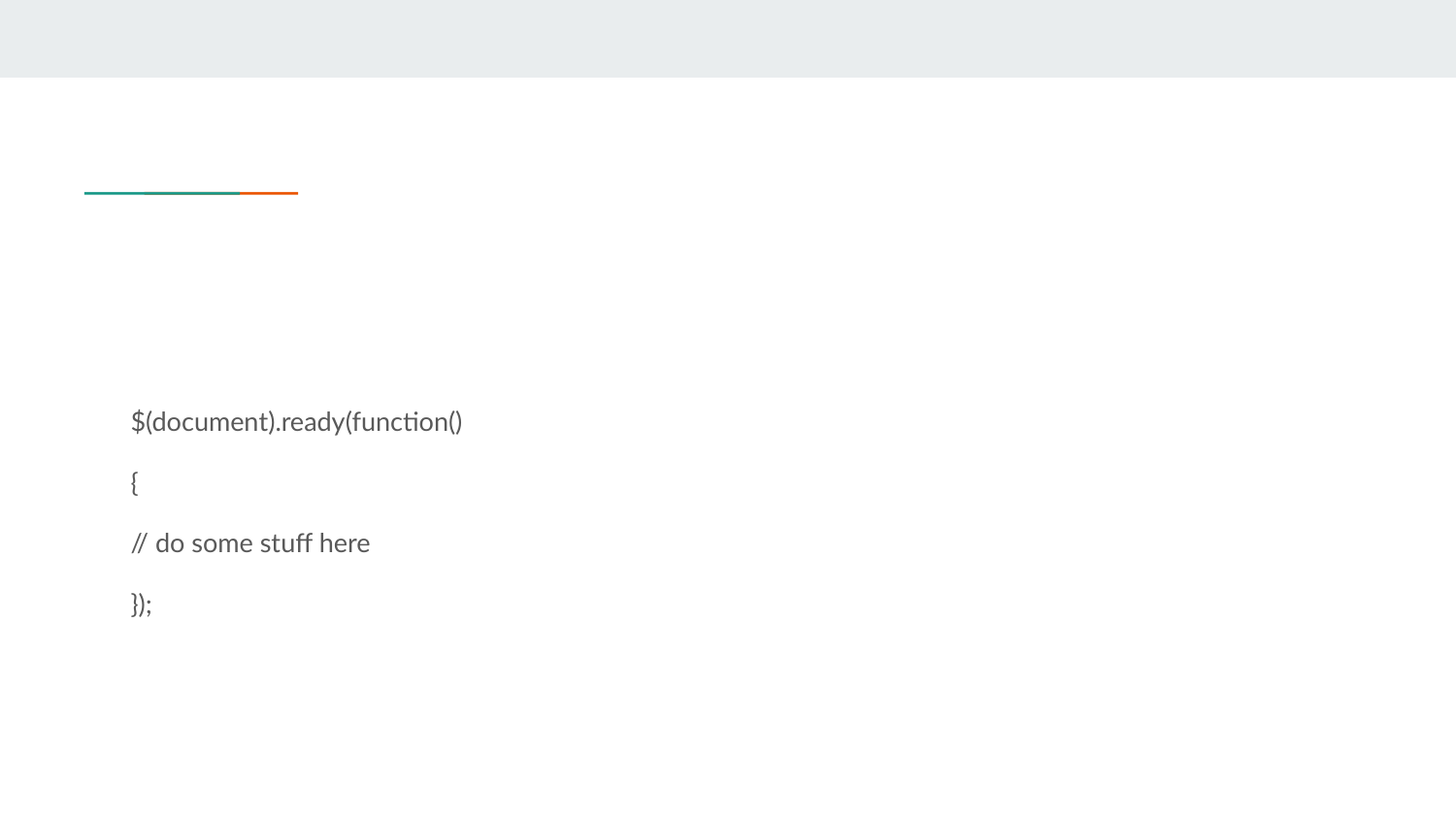

#

$(document).ready(function()
{
// do some stuff here
});